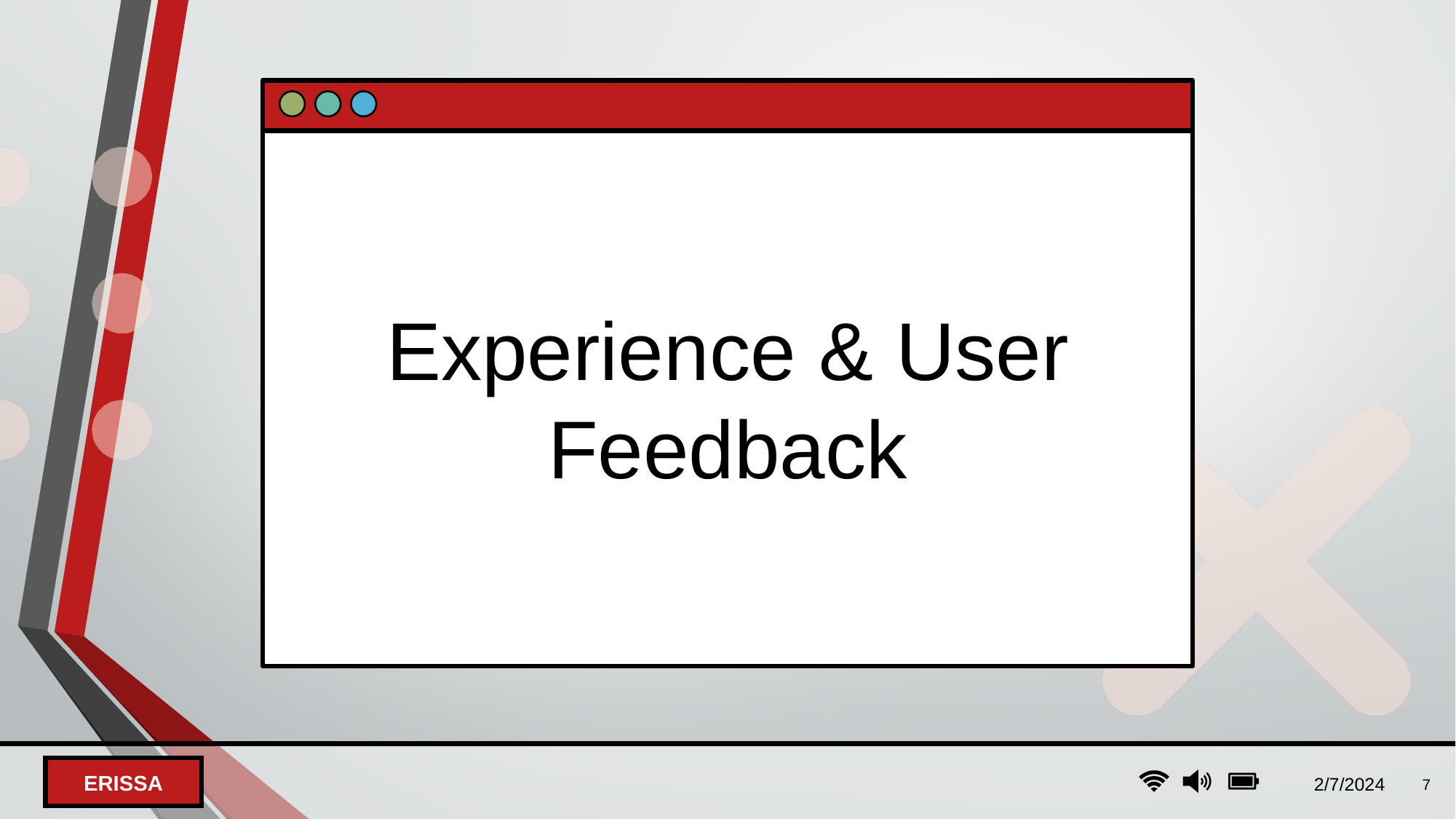

# Experience & User Feedback
2/7/2024
7
Erissa